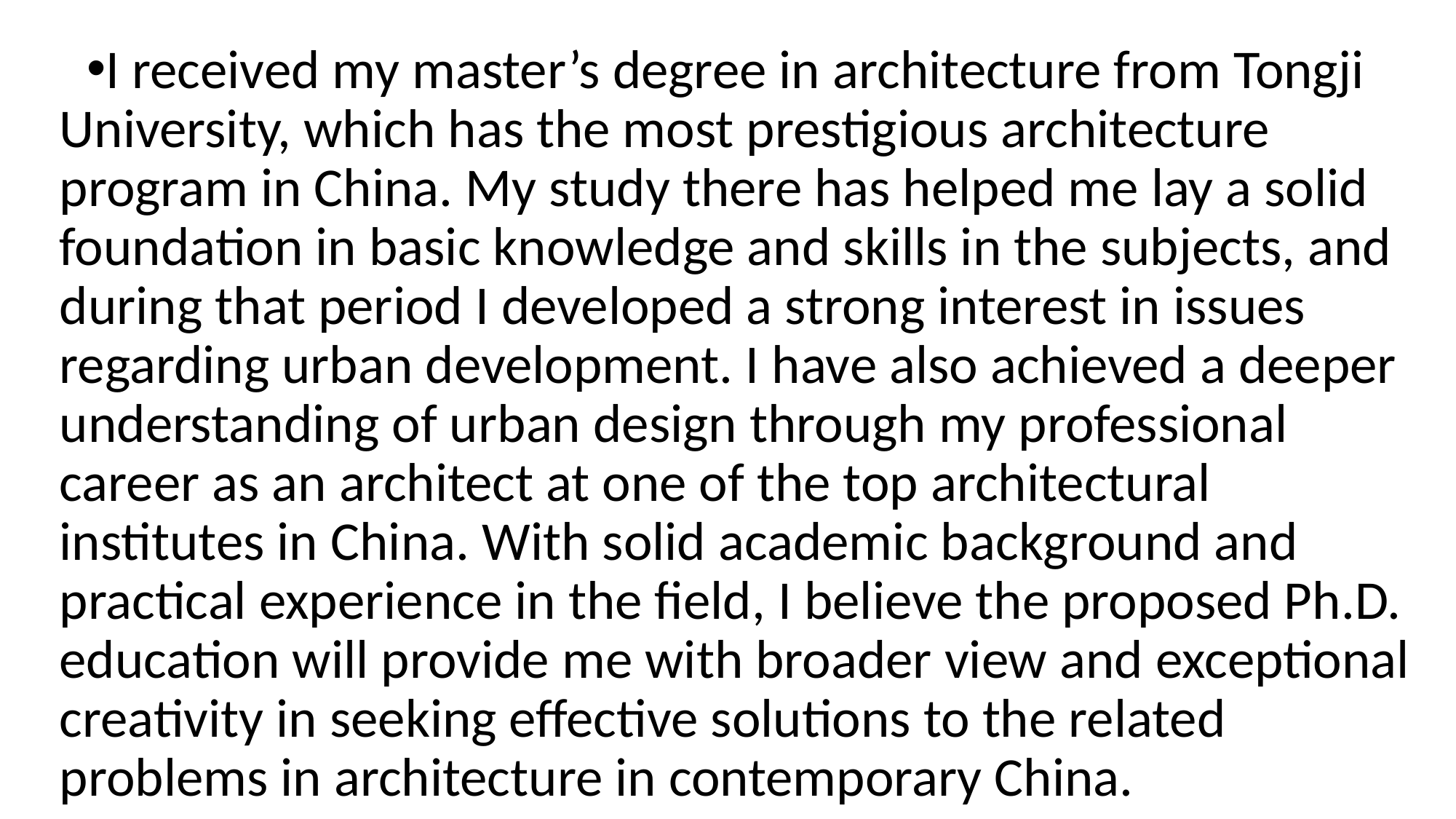

I received my master’s degree in architecture from Tongji University, which has the most prestigious architecture program in China. My study there has helped me lay a solid foundation in basic knowledge and skills in the subjects, and during that period I developed a strong interest in issues regarding urban development. I have also achieved a deeper understanding of urban design through my professional career as an architect at one of the top architectural institutes in China. With solid academic background and practical experience in the field, I believe the proposed Ph.D. education will provide me with broader view and exceptional creativity in seeking effective solutions to the related problems in architecture in contemporary China.